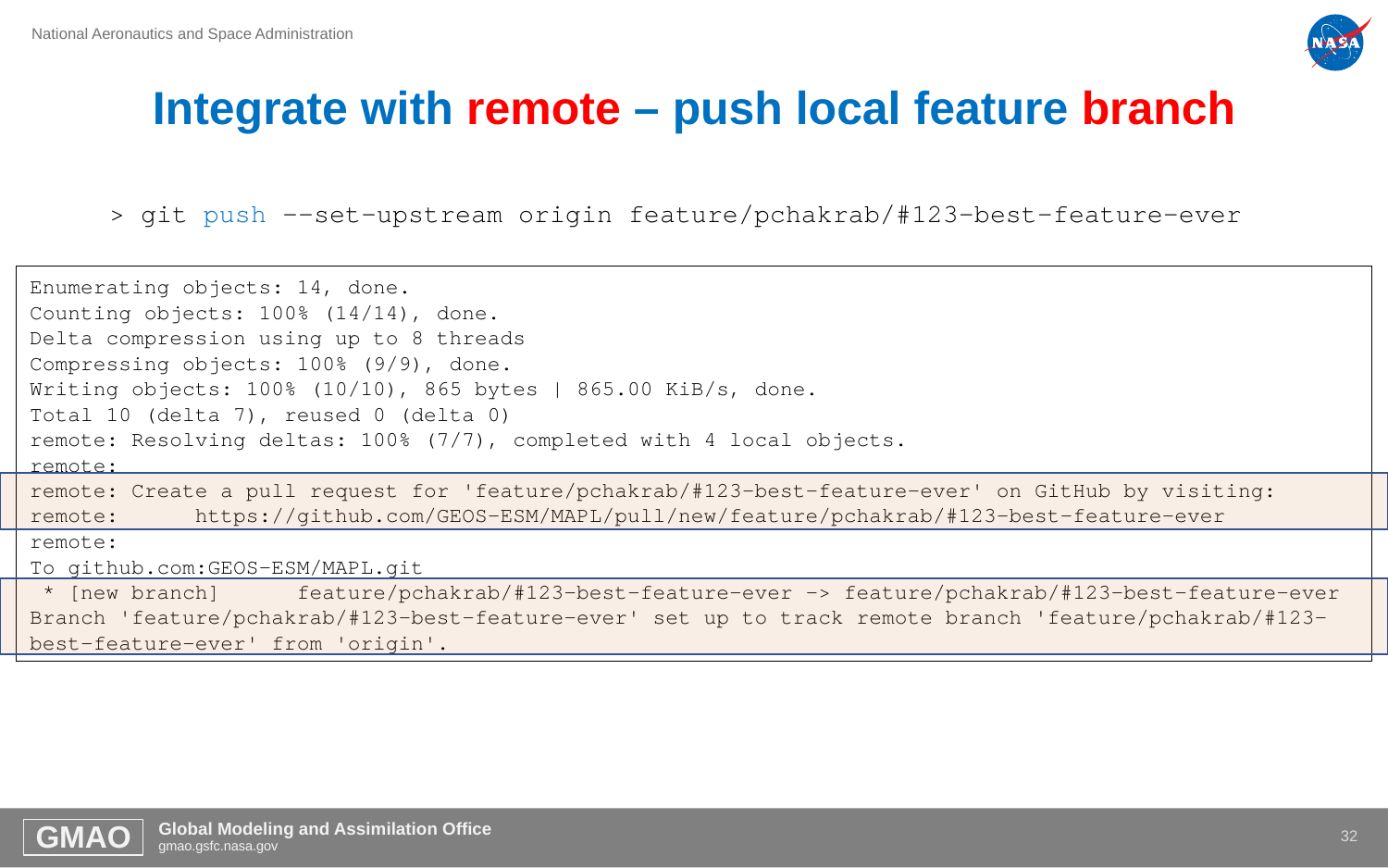

# Integrate with remote – push local feature branch
> git push --set-upstream origin feature/pchakrab/#123-best-feature-ever

Enumerating objects: 14, done.
Counting objects: 100% (14/14), done.
Delta compression using up to 8 threads
Compressing objects: 100% (9/9), done.
Writing objects: 100% (10/10), 865 bytes | 865.00 KiB/s, done.
Total 10 (delta 7), reused 0 (delta 0)
remote: Resolving deltas: 100% (7/7), completed with 4 local objects.
remote:
remote: Create a pull request for 'feature/pchakrab/#123-best-feature-ever' on GitHub by visiting:
remote:      https://github.com/GEOS-ESM/MAPL/pull/new/feature/pchakrab/#123-best-feature-ever
remote:
To github.com:GEOS-ESM/MAPL.git
 * [new branch]      feature/pchakrab/#123-best-feature-ever -> feature/pchakrab/#123-best-feature-ever
Branch 'feature/pchakrab/#123-best-feature-ever' set up to track remote branch 'feature/pchakrab/#123-best-feature-ever' from 'origin'.

32